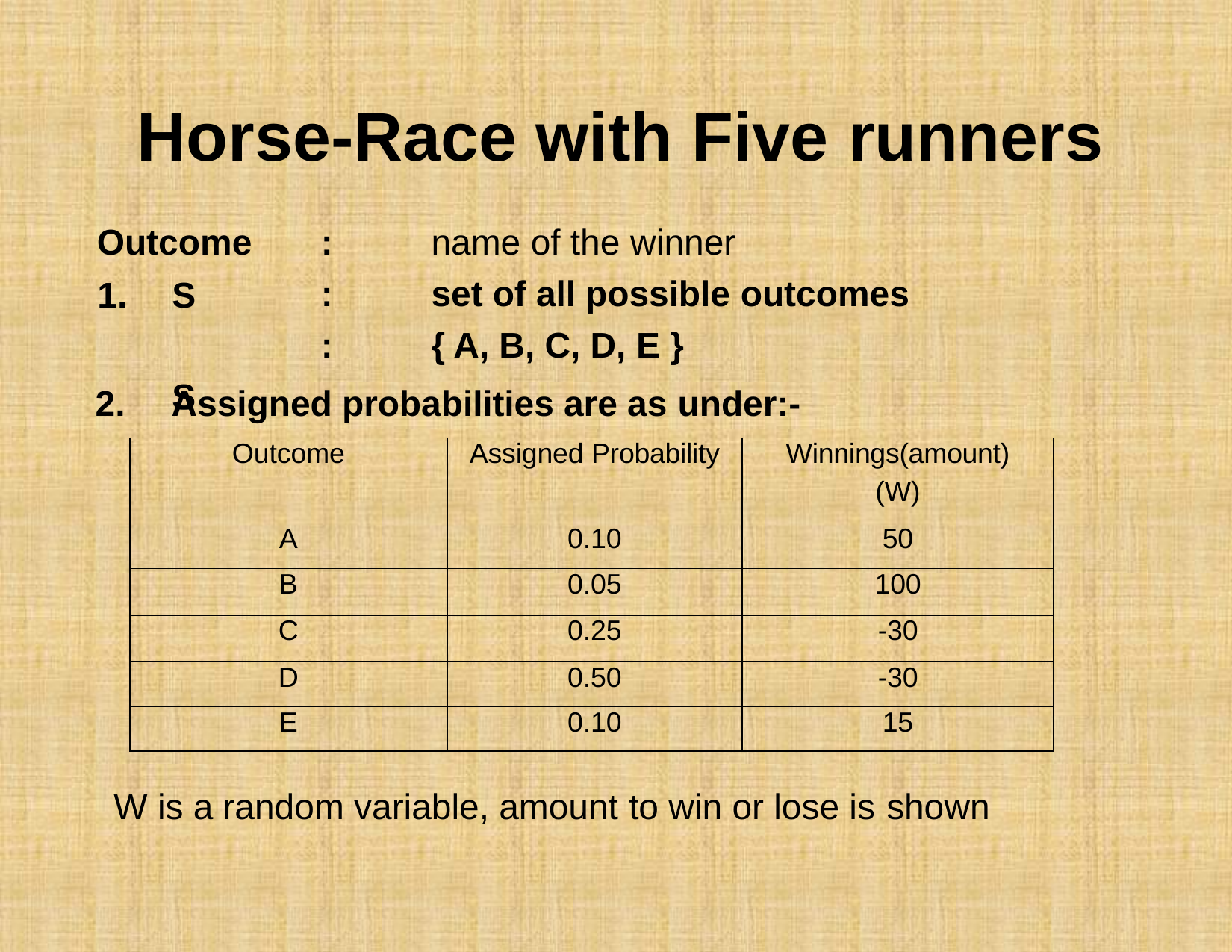

# Horse-Race with Five runners
Outcome	:
:
:
name of the winner
set of all possible outcomes
{ A, B, C, D, E }
1.	S  S
2.	Assigned probabilities are as under:-
| Outcome | Assigned Probability | Winnings(amount) (W) |
| --- | --- | --- |
| A | 0.10 | 50 |
| B | 0.05 | 100 |
| C | 0.25 | -30 |
| D | 0.50 | -30 |
| E | 0.10 | 15 |
W is a random variable, amount to win or lose is shown